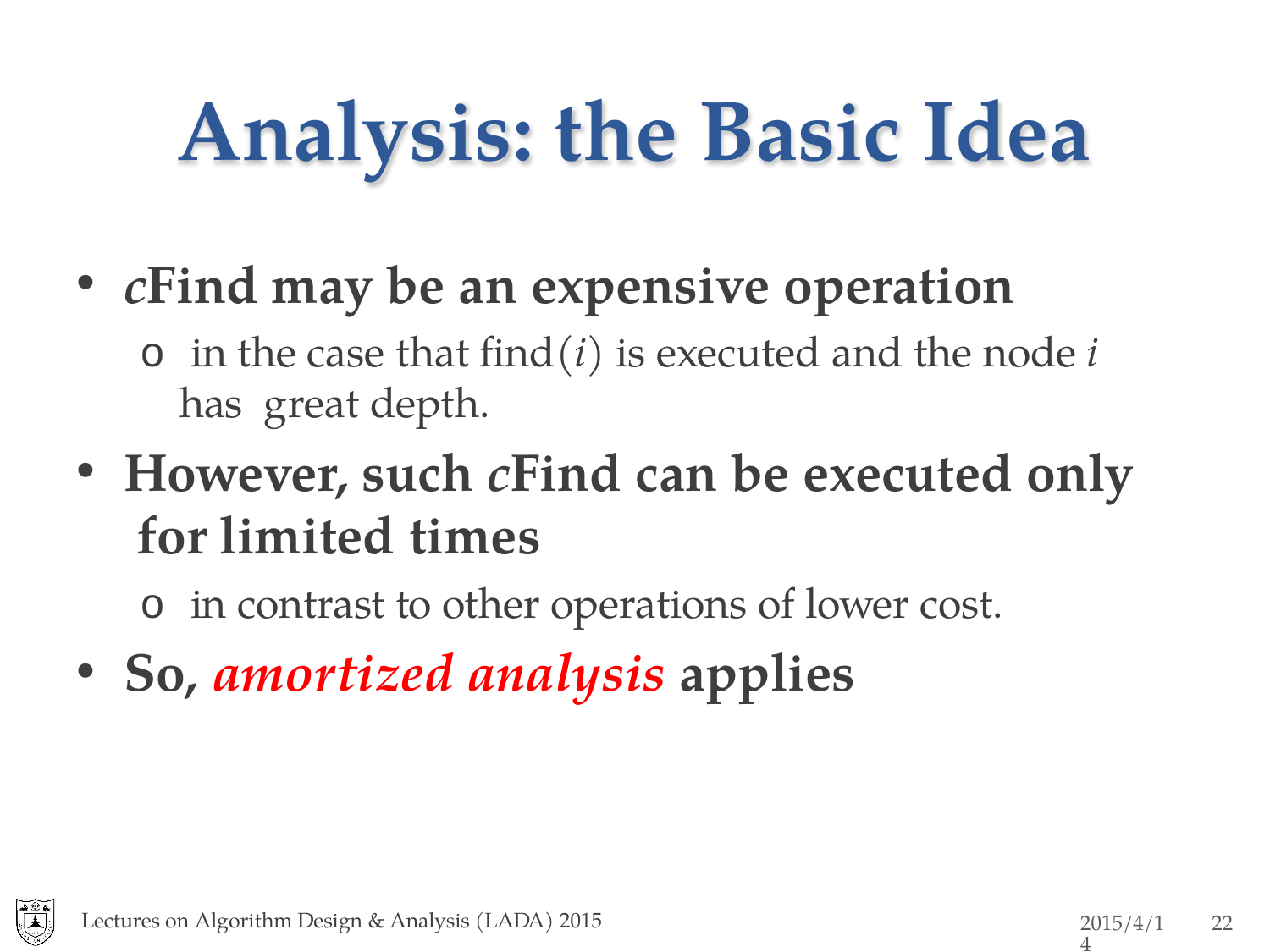

# Analysis: the Basic Idea
cFind may be an expensive operation
o in the case that find(i) is executed and the node i has  great depth.
However, such cFind can be executed only  for limited times
o in contrast to other operations of lower cost.
So, amortized analysis applies
Lectures on Algorithm Design & Analysis (LADA) 2015
22
2015/4/14